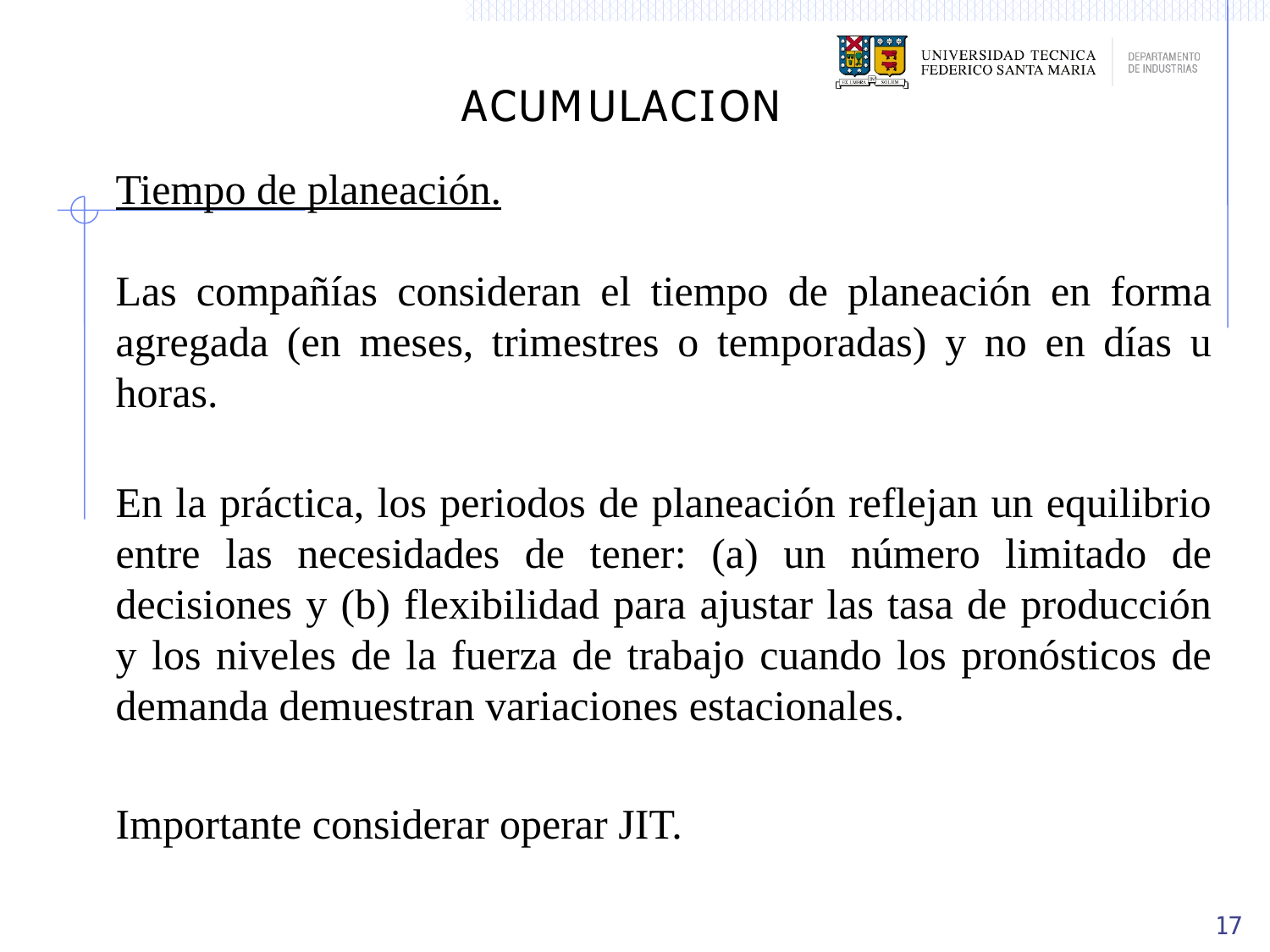

ACUMULACION
Tiempo de planeación.

Las compañías consideran el tiempo de planeación en forma agregada (en meses, trimestres o temporadas) y no en días u horas.

En la práctica, los periodos de planeación reflejan un equilibrio entre las necesidades de tener: (a) un número limitado de decisiones y (b) flexibilidad para ajustar las tasa de producción y los niveles de la fuerza de trabajo cuando los pronósticos de demanda demuestran variaciones estacionales.

Importante considerar operar JIT.

17